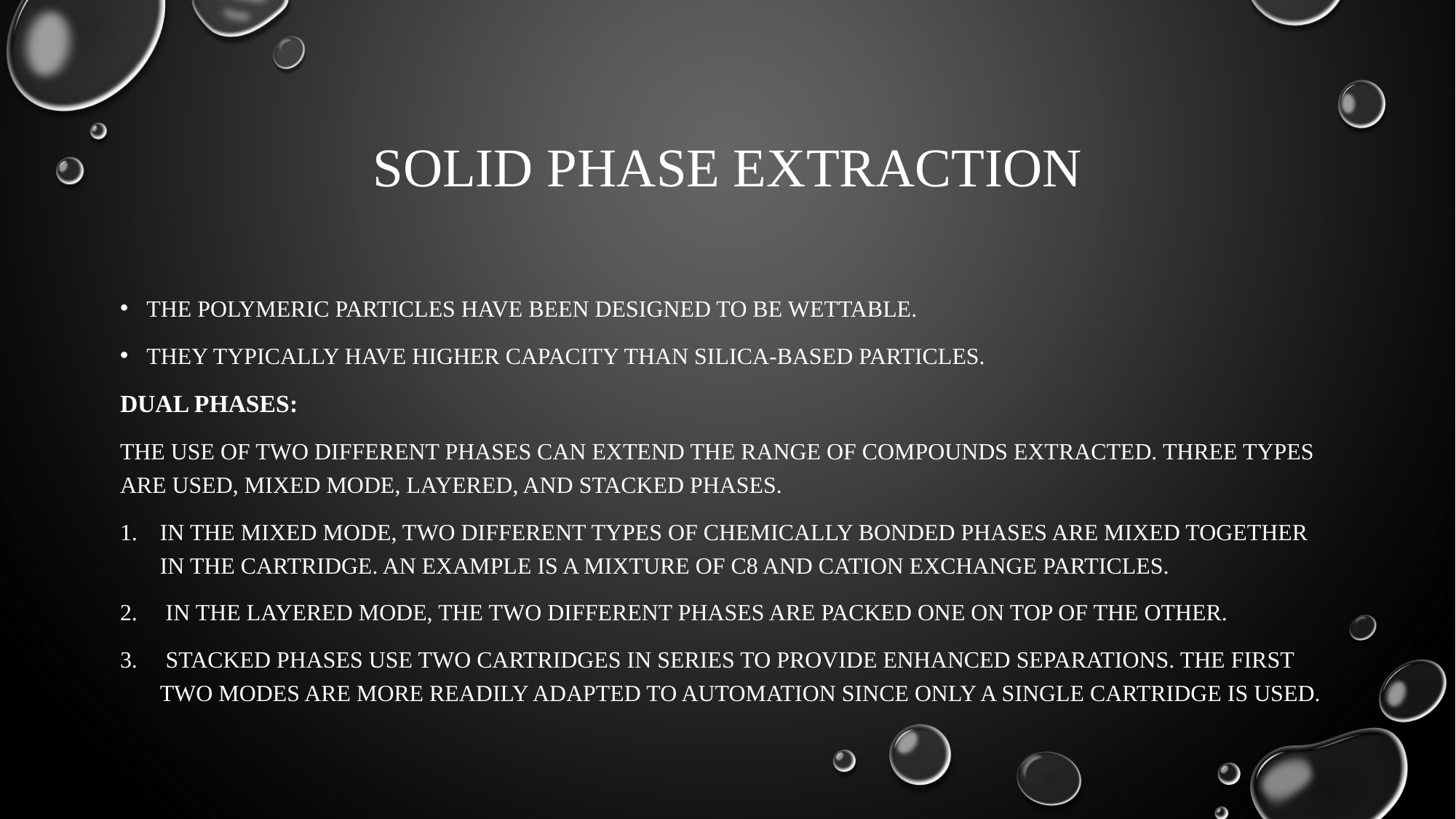

# SOLID PHASE EXTRACTION
The polymeric particles have been designed to be wettable.
They typically have higher capacity than silica-based particles.
DUAL PHASES:
The use of two different phases can extend the range of compounds extracted. Three types are used, mixed mode, layered, and stacked phases.
In the mixed mode, two different types of chemically bonded phases are mixed together in the cartridge. An example is a mixture of C8 and cation exchange particles.
 In the layered mode, the two different phases are packed one on top of the other.
 Stacked phases use two cartridges in series to provide enhanced separations. The first two modes are more readily adapted to automation since only a single cartridge is used.